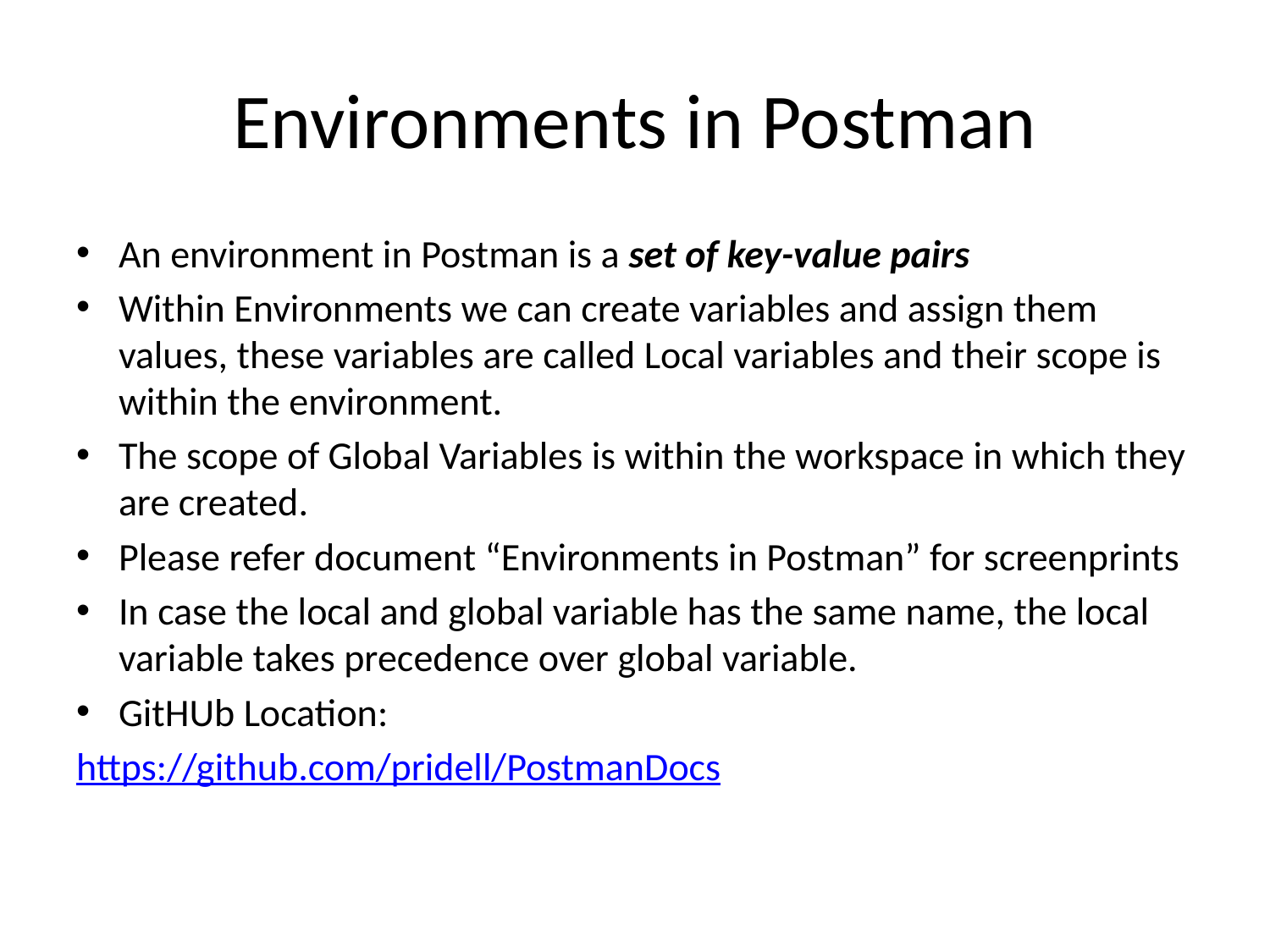

# Environments in Postman
An environment in Postman is a set of key-value pairs
Within Environments we can create variables and assign them values, these variables are called Local variables and their scope is within the environment.
The scope of Global Variables is within the workspace in which they are created.
Please refer document “Environments in Postman” for screenprints
In case the local and global variable has the same name, the local variable takes precedence over global variable.
GitHUb Location:
https://github.com/pridell/PostmanDocs